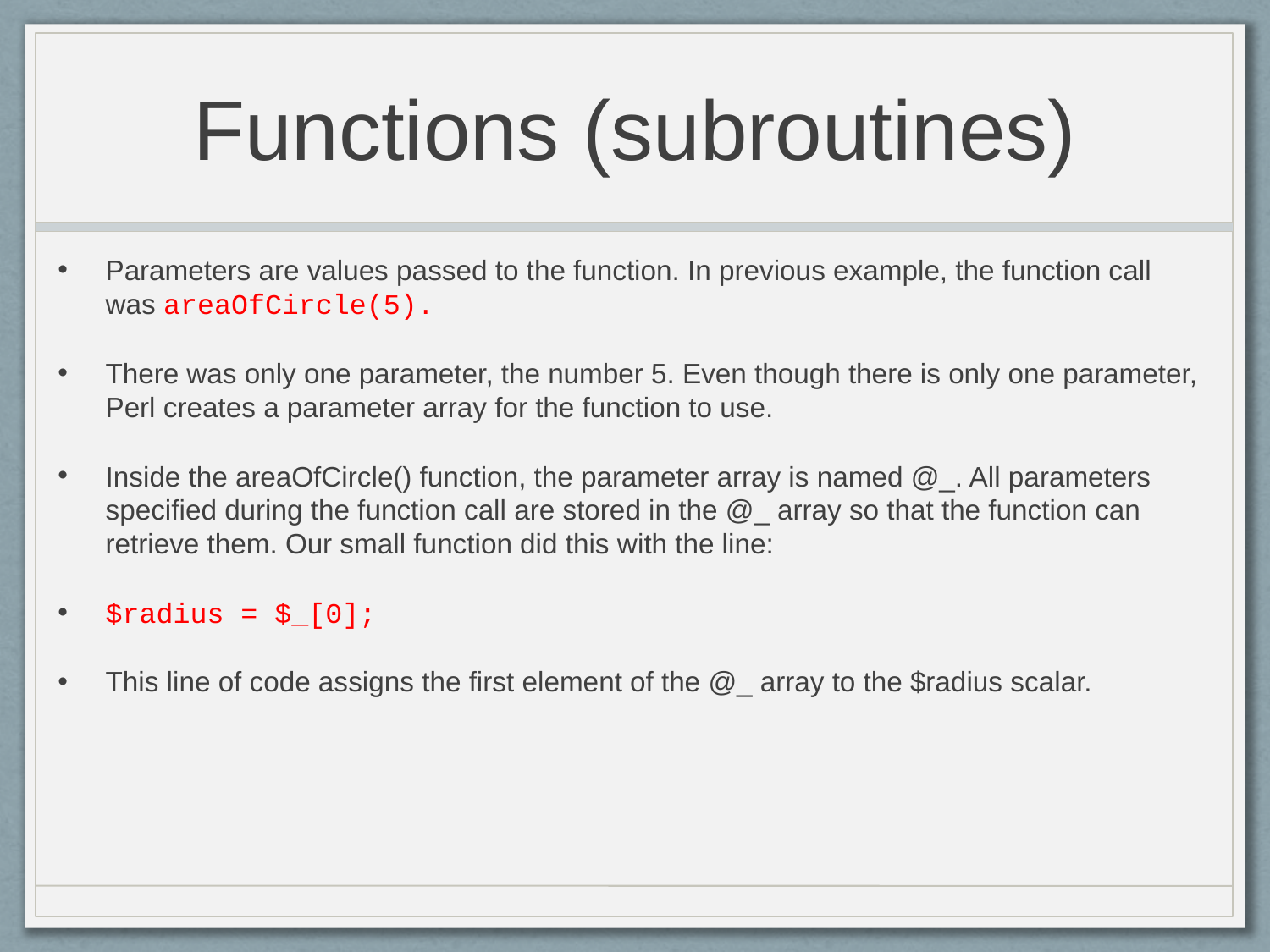

# Functions (subroutines)
Parameters are values passed to the function. In previous example, the function call was areaOfCircle(5).
There was only one parameter, the number 5. Even though there is only one parameter, Perl creates a parameter array for the function to use.
Inside the areaOfCircle() function, the parameter array is named @_. All parameters specified during the function call are stored in the @_ array so that the function can retrieve them. Our small function did this with the line:
$radius = $_[0];
This line of code assigns the first element of the @_ array to the $radius scalar.